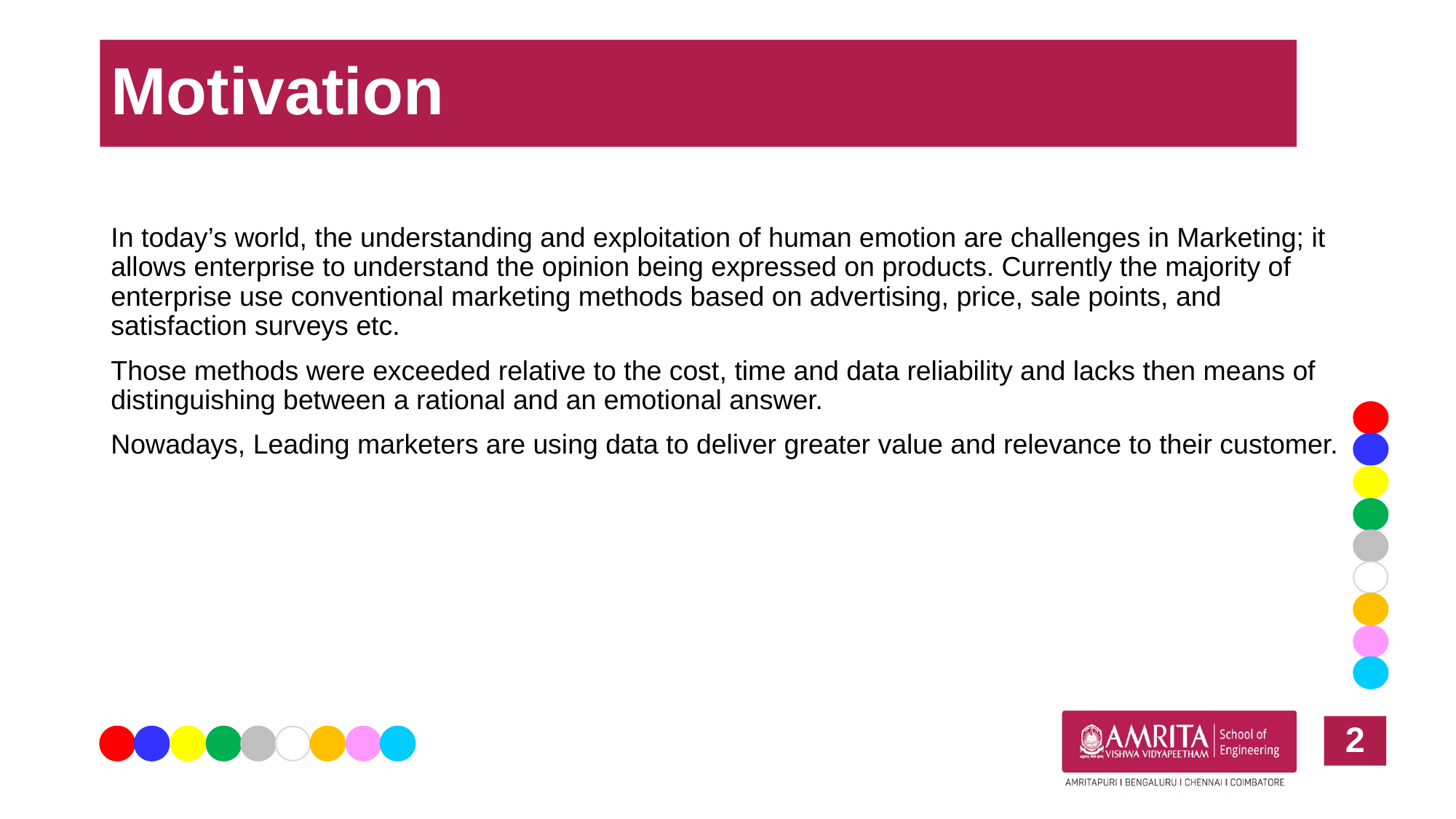

# Motivation
In today’s world, the understanding and exploitation of human emotion are challenges in Marketing; it allows enterprise to understand the opinion being expressed on products. Currently the majority of enterprise use conventional marketing methods based on advertising, price, sale points, and satisfaction surveys etc.
Those methods were exceeded relative to the cost, time and data reliability and lacks then means of distinguishing between a rational and an emotional answer.
Nowadays, Leading marketers are using data to deliver greater value and relevance to their customer.

2